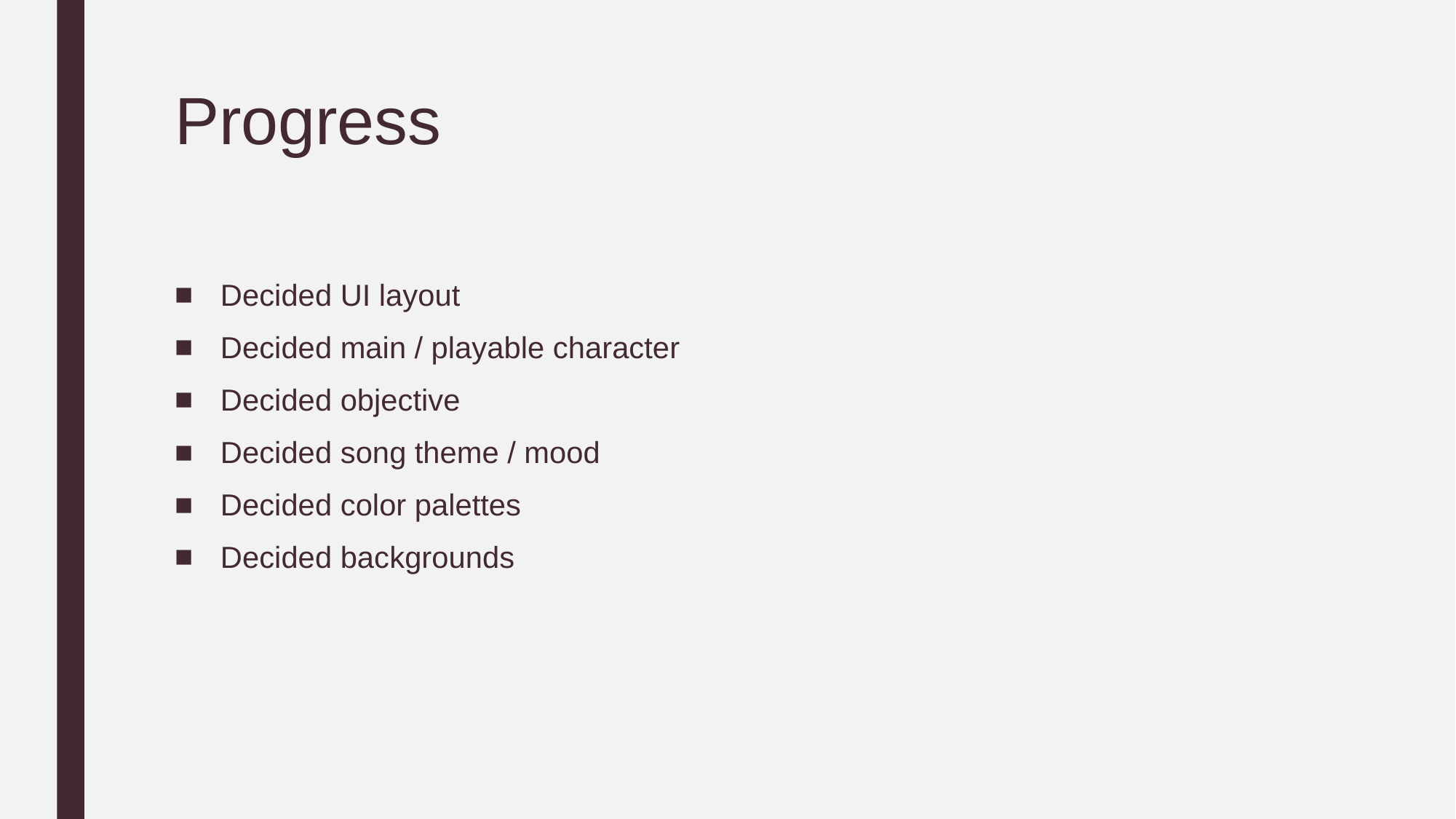

# Progress
Decided UI layout
Decided main / playable character
Decided objective
Decided song theme / mood
Decided color palettes
Decided backgrounds